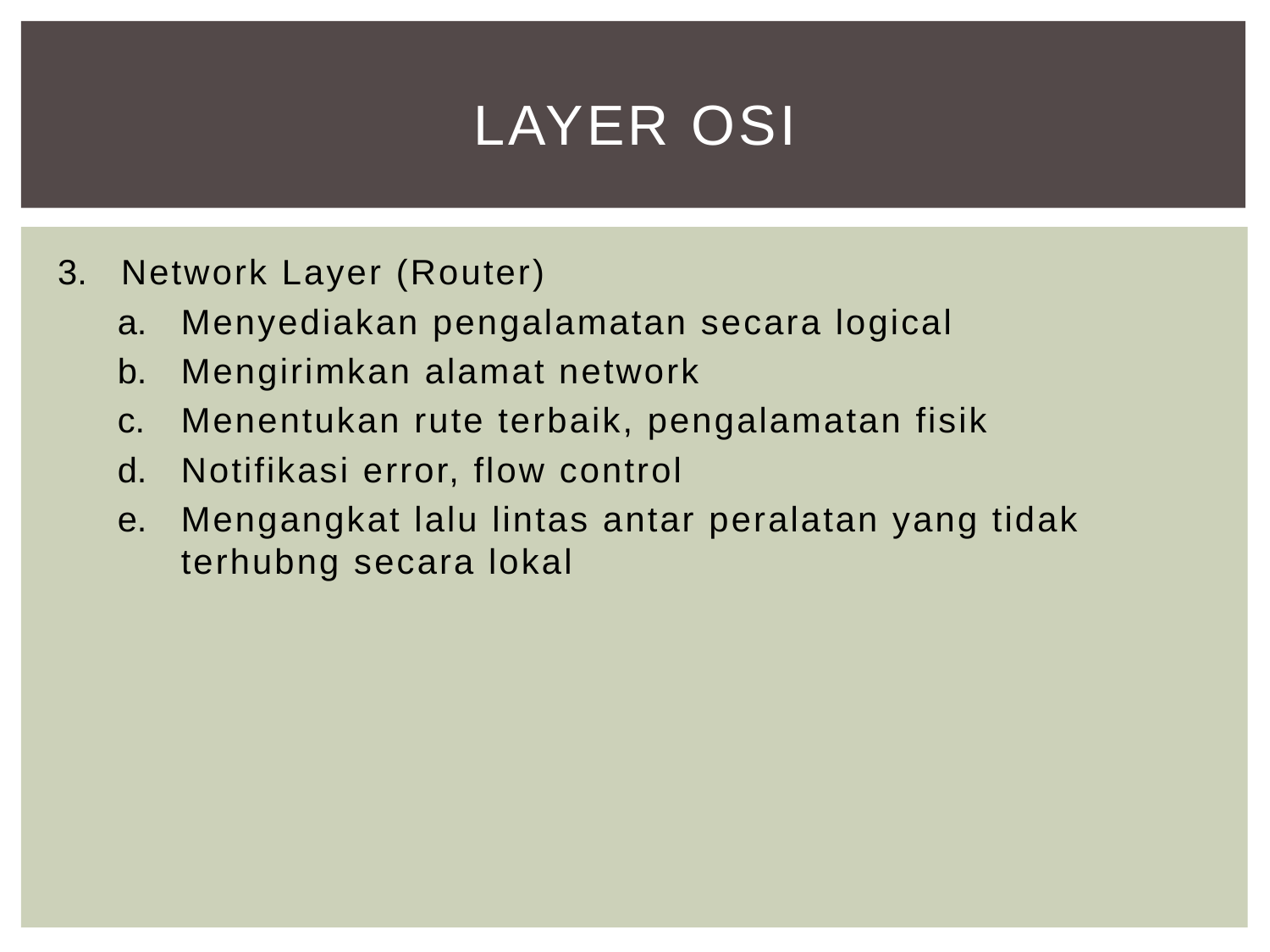

# Layer osi
Network Layer (Router)
Menyediakan pengalamatan secara logical
Mengirimkan alamat network
Menentukan rute terbaik, pengalamatan fisik
Notifikasi error, flow control
Mengangkat lalu lintas antar peralatan yang tidak terhubng secara lokal